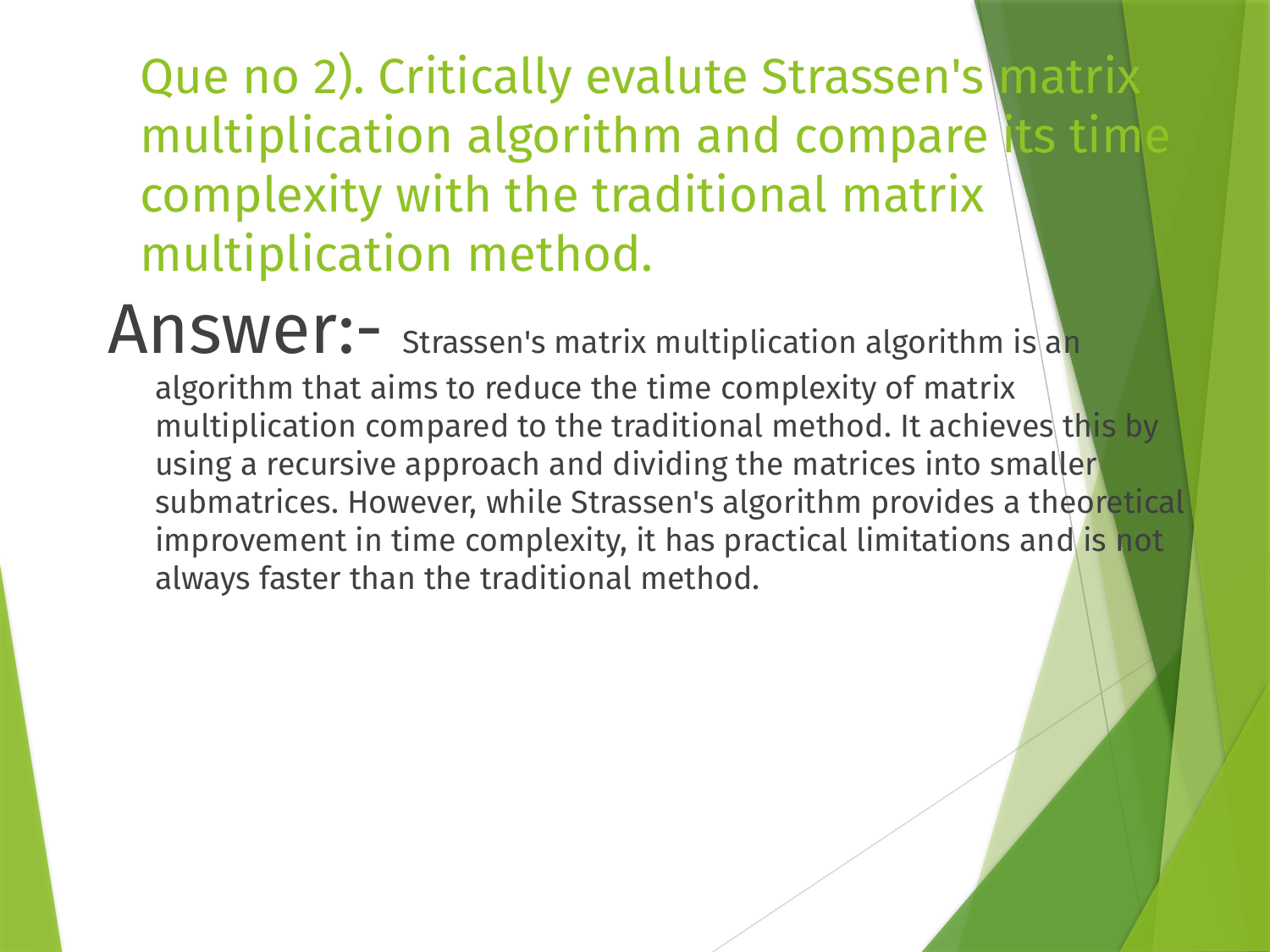

# Que no 2). Critically evalute Strassen's matrix multiplication algorithm and compare its time complexity with the traditional matrix multiplication method.
Answer:- Strassen's matrix multiplication algorithm is an algorithm that aims to reduce the time complexity of matrix multiplication compared to the traditional method. It achieves this by using a recursive approach and dividing the matrices into smaller submatrices. However, while Strassen's algorithm provides a theoretical improvement in time complexity, it has practical limitations and is not always faster than the traditional method.